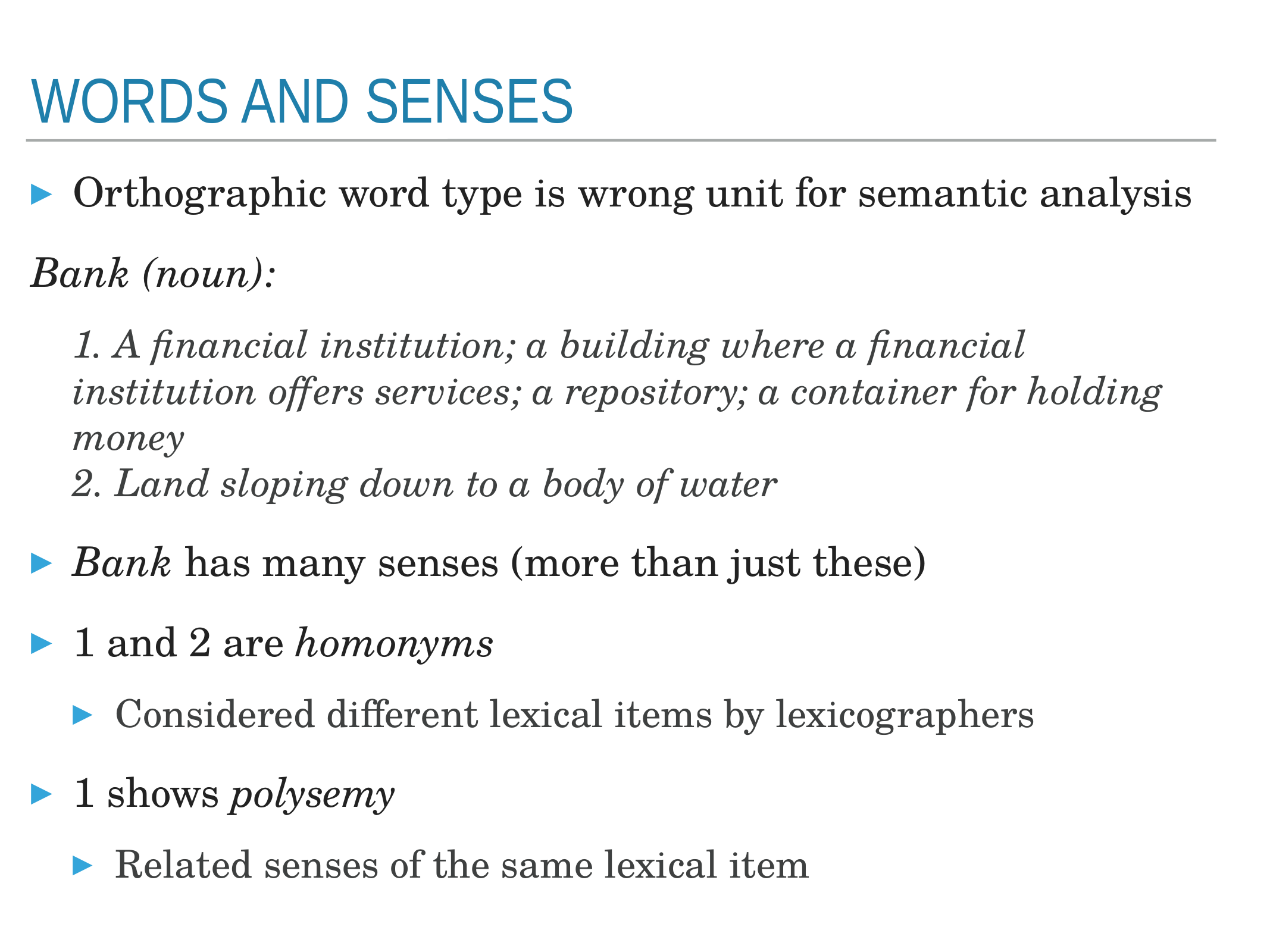

# Words and senses
Orthographic word type is wrong unit for semantic analysis
Bank (noun):
1. A financial institution; a building where a financial institution offers services; a repository; a container for holding money
2. Land sloping down to a body of water
Bank has many senses (more than just these)
1 and 2 are homonyms
Considered different lexical items by lexicographers
1 shows polysemy
Related senses of the same lexical item